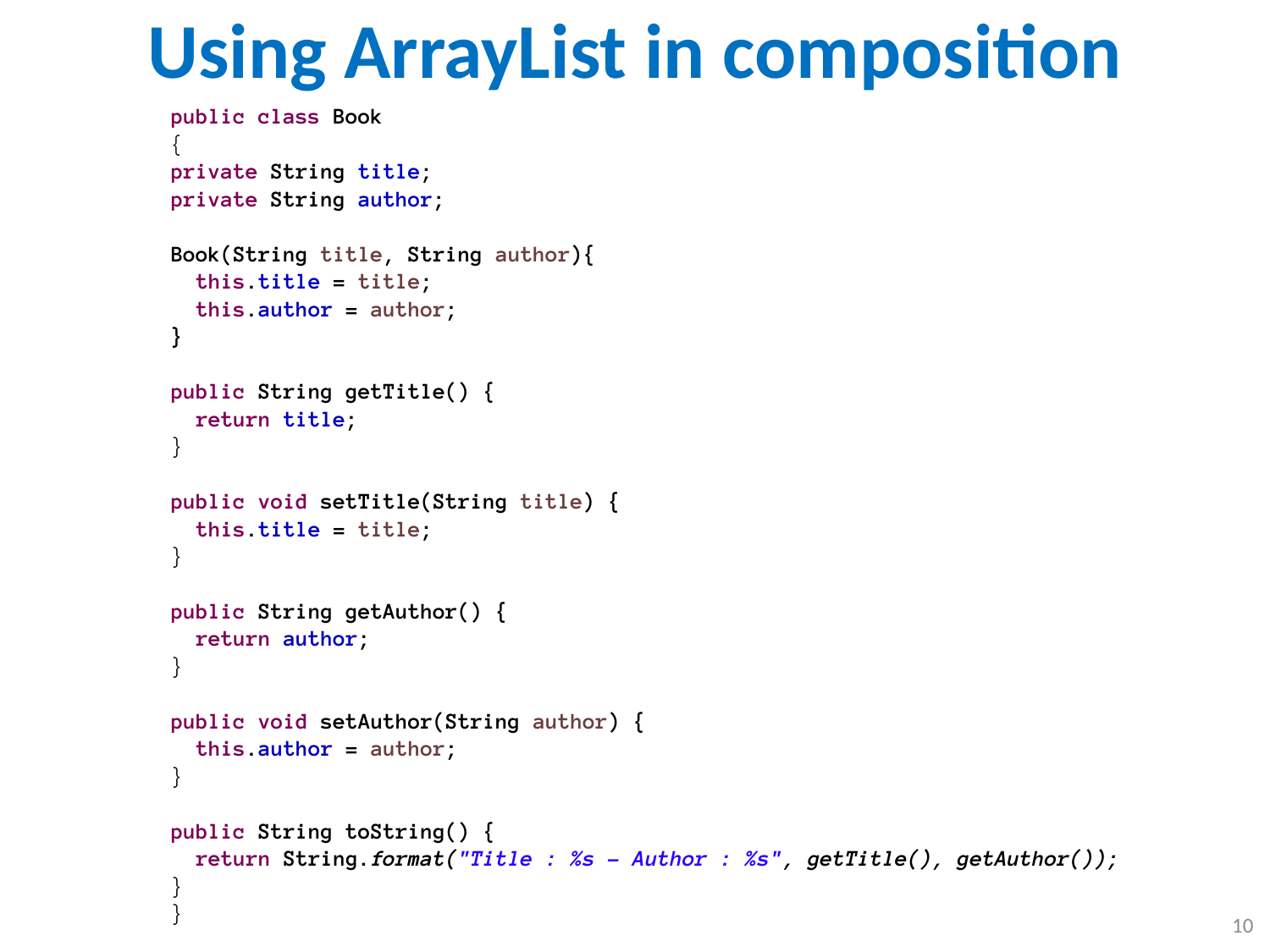

# Using ArrayList in composition
public class Book
{
private String title;
private String author;

Book(String title, String author){
  this.title = title;
  this.author = author;
}

public String getTitle() {
  return title;
}

public void setTitle(String title) {
  this.title = title;
}

public String getAuthor() {
  return author;
}

public void setAuthor(String author) {
  this.author = author;
}

public String toString() {
  return String.format("Title : %s - Author : %s", getTitle(), getAuthor());
}
}
10